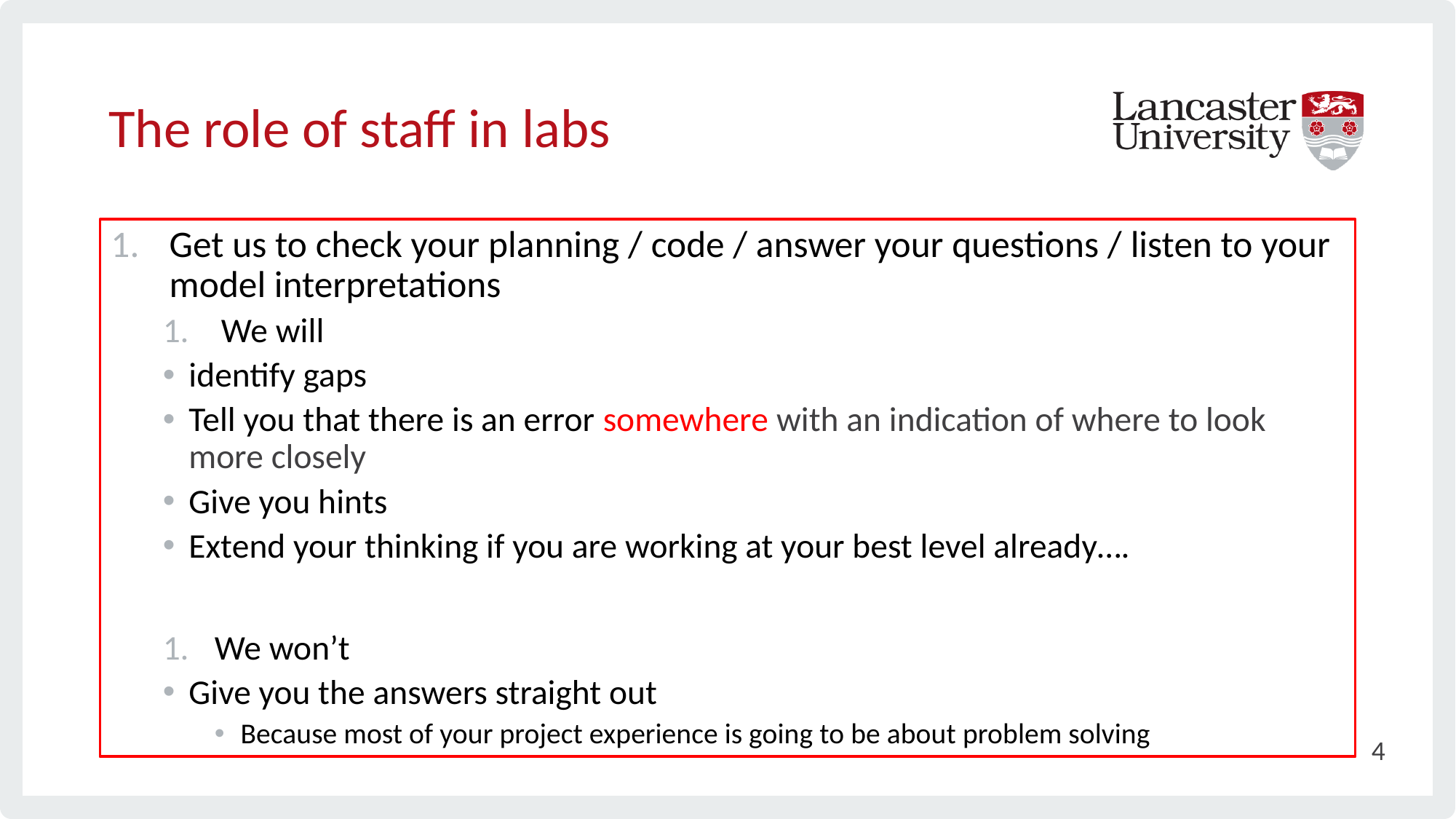

# The role of staff in labs
Get us to check your planning / code / answer your questions / listen to your model interpretations
We will
identify gaps
Tell you that there is an error somewhere with an indication of where to look more closely
Give you hints
Extend your thinking if you are working at your best level already….

We won’t
Give you the answers straight out
Because most of your project experience is going to be about problem solving
4